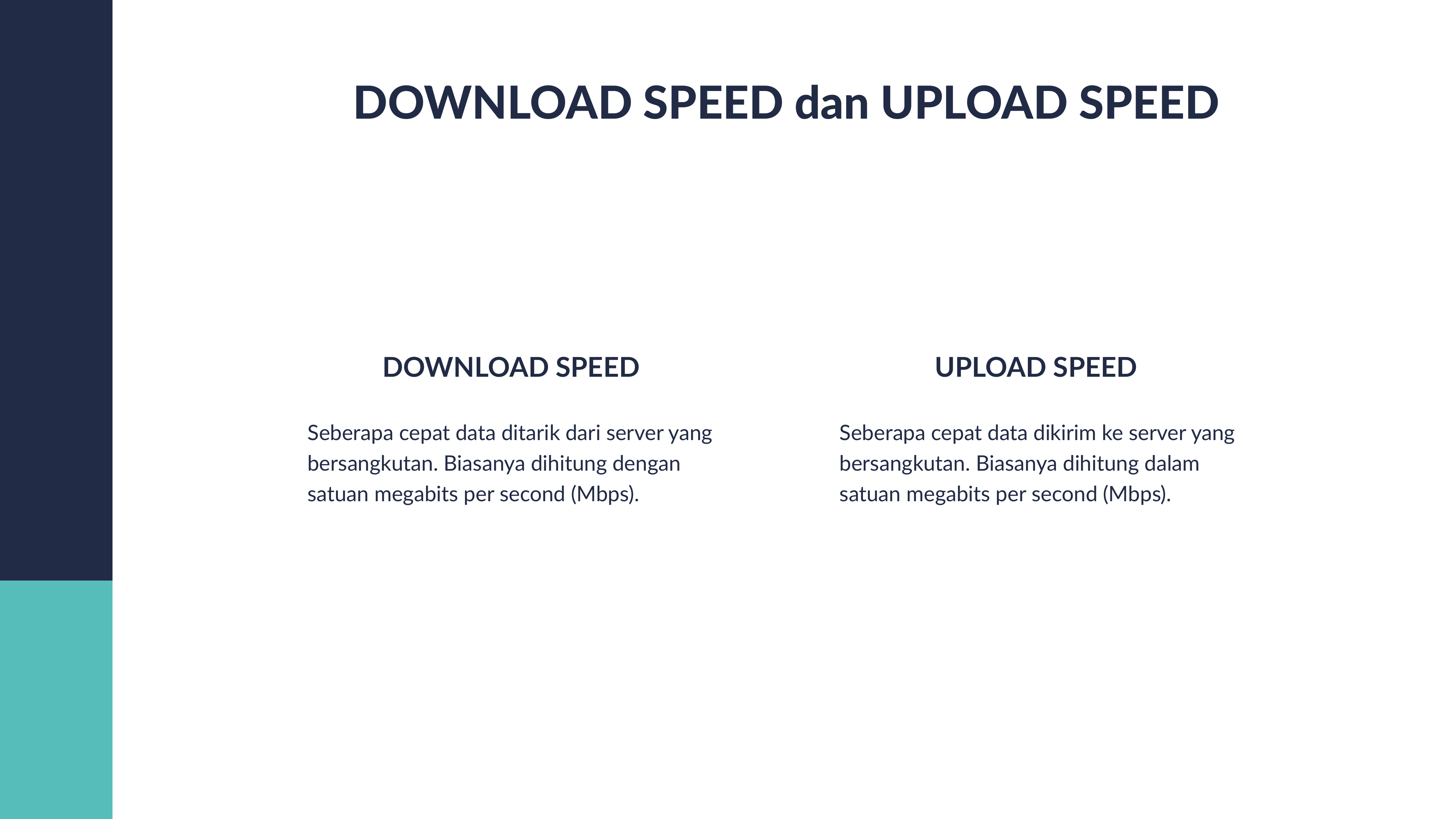

DOWNLOAD SPEED dan UPLOAD SPEED
DOWNLOAD SPEED
UPLOAD SPEED
Seberapa cepat data ditarik dari server yang bersangkutan. Biasanya dihitung dengan satuan megabits per second (Mbps).
Seberapa cepat data dikirim ke server yang bersangkutan. Biasanya dihitung dalam satuan megabits per second (Mbps).